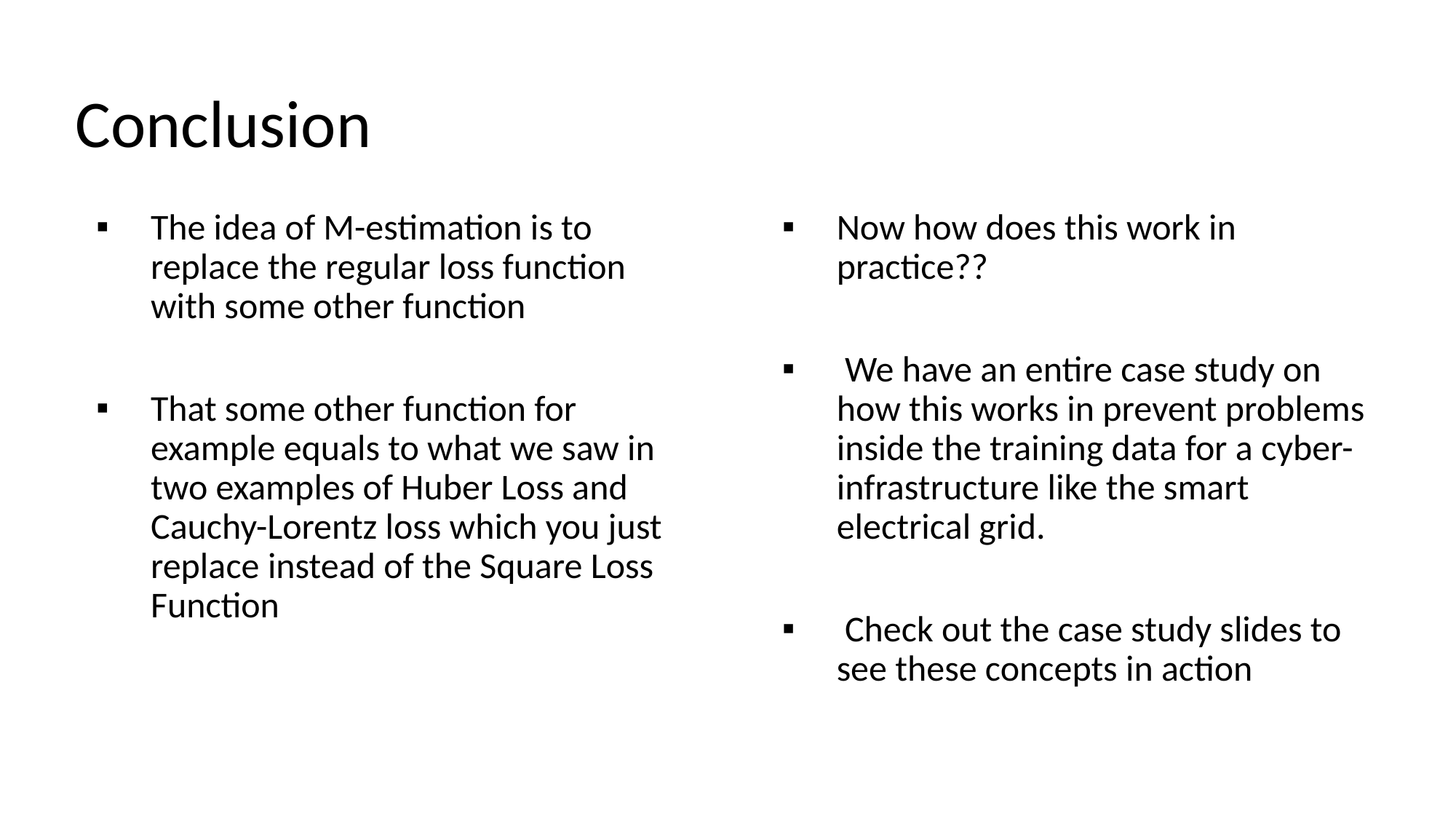

# Conclusion
The idea of M-estimation is to replace the regular loss function with some other function

That some other function for example equals to what we saw in two examples of Huber Loss and Cauchy-Lorentz loss which you just replace instead of the Square Loss Function

Now how does this work in practice??

 We have an entire case study on how this works in prevent problems inside the training data for a cyber-infrastructure like the smart electrical grid.

 Check out the case study slides to see these concepts in action